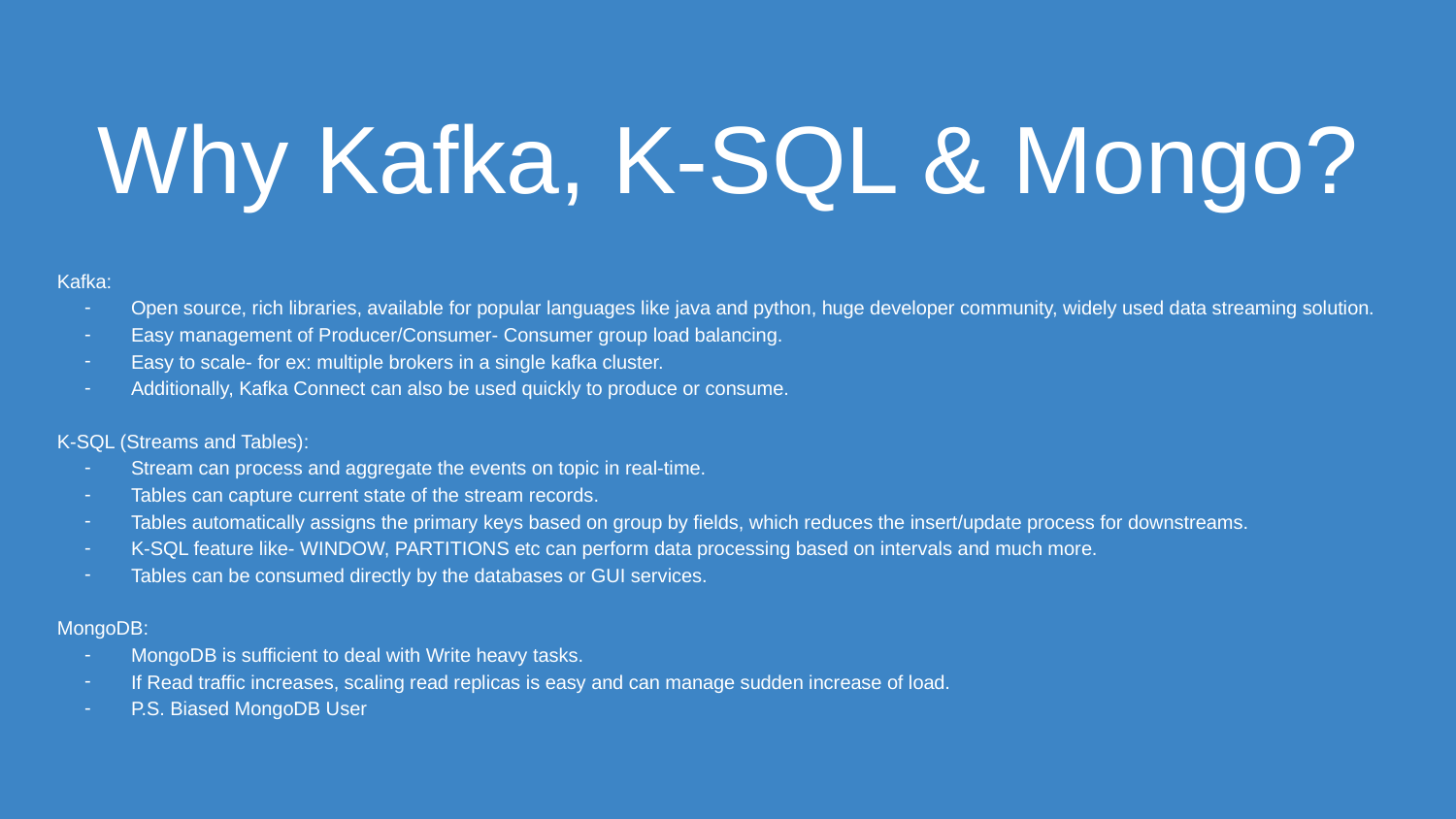

# Why Kafka, K-SQL & Mongo?
Kafka:
Open source, rich libraries, available for popular languages like java and python, huge developer community, widely used data streaming solution.
Easy management of Producer/Consumer- Consumer group load balancing.
Easy to scale- for ex: multiple brokers in a single kafka cluster.
Additionally, Kafka Connect can also be used quickly to produce or consume.

K-SQL (Streams and Tables):
Stream can process and aggregate the events on topic in real-time.
Tables can capture current state of the stream records.
Tables automatically assigns the primary keys based on group by fields, which reduces the insert/update process for downstreams.
K-SQL feature like- WINDOW, PARTITIONS etc can perform data processing based on intervals and much more.
Tables can be consumed directly by the databases or GUI services.

MongoDB:
MongoDB is sufficient to deal with Write heavy tasks.
If Read traffic increases, scaling read replicas is easy and can manage sudden increase of load.
P.S. Biased MongoDB User